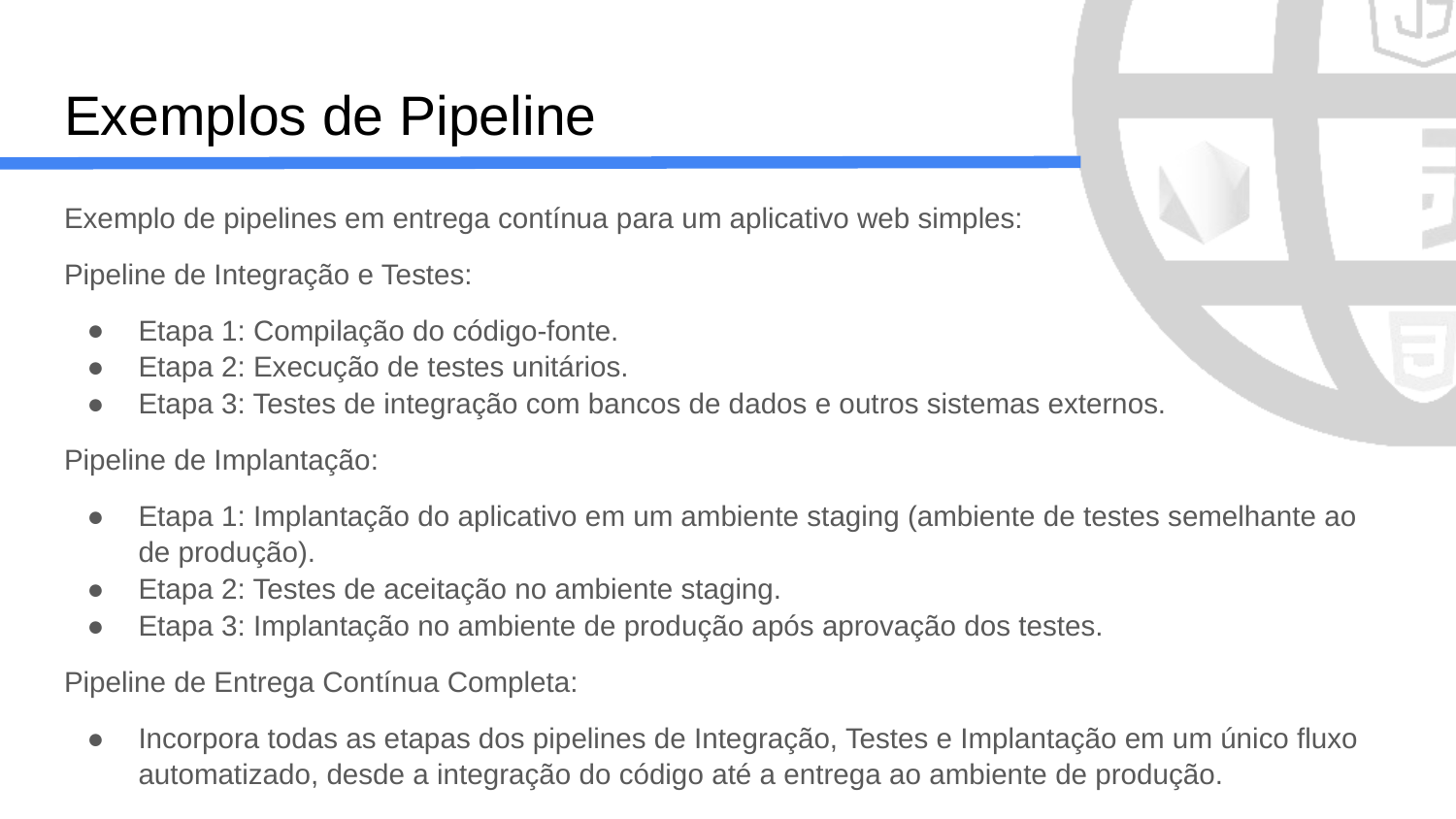

# Exemplos de Pipeline
Exemplo de pipelines em entrega contínua para um aplicativo web simples:
Pipeline de Integração e Testes:
Etapa 1: Compilação do código-fonte.
Etapa 2: Execução de testes unitários.
Etapa 3: Testes de integração com bancos de dados e outros sistemas externos.
Pipeline de Implantação:
Etapa 1: Implantação do aplicativo em um ambiente staging (ambiente de testes semelhante ao de produção).
Etapa 2: Testes de aceitação no ambiente staging.
Etapa 3: Implantação no ambiente de produção após aprovação dos testes.
Pipeline de Entrega Contínua Completa:
Incorpora todas as etapas dos pipelines de Integração, Testes e Implantação em um único fluxo automatizado, desde a integração do código até a entrega ao ambiente de produção.